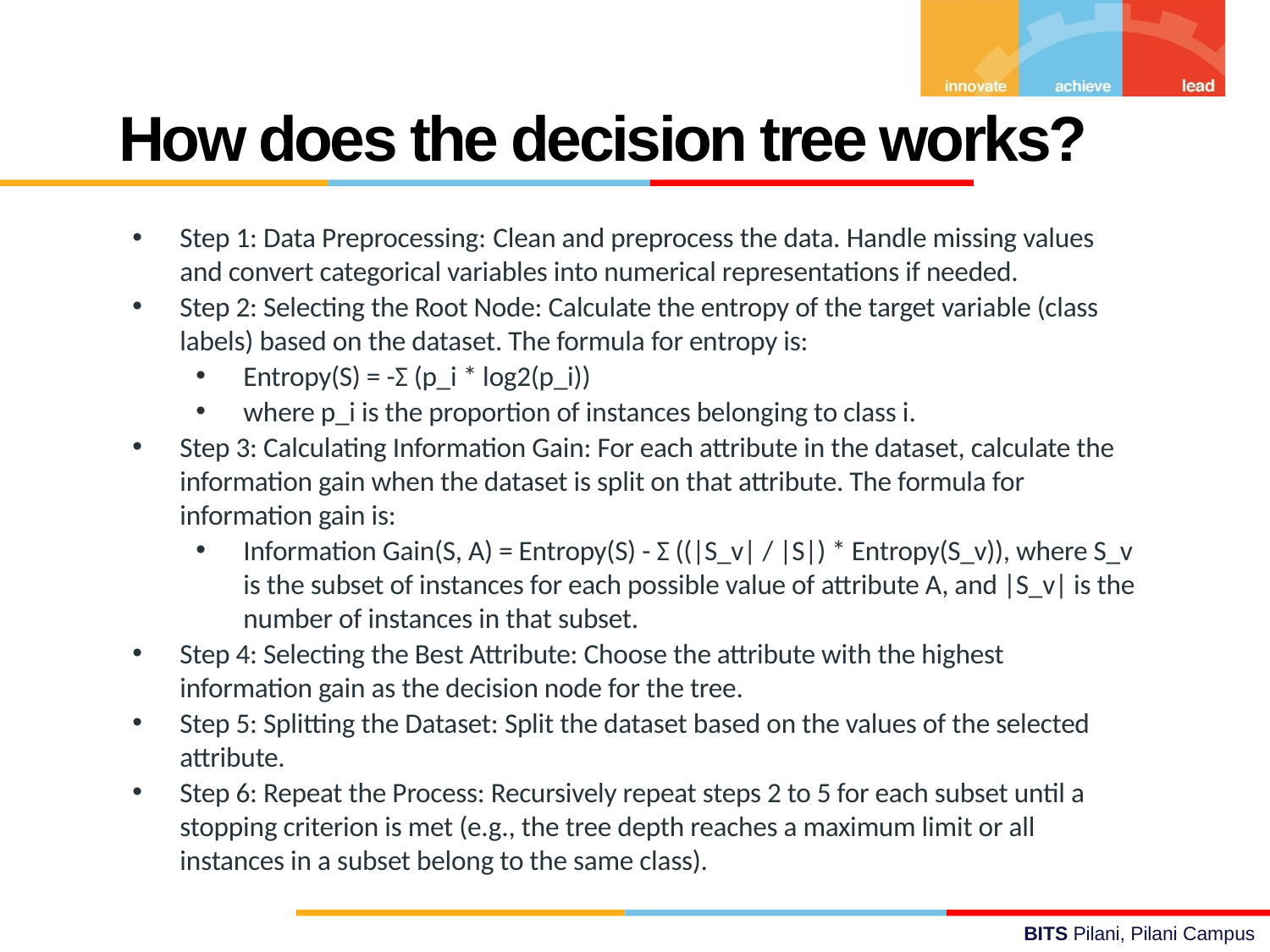

# How does the decision tree works?
Step 1: Data Preprocessing: Clean and preprocess the data. Handle missing values and convert categorical variables into numerical representations if needed.
Step 2: Selecting the Root Node: Calculate the entropy of the target variable (class labels) based on the dataset. The formula for entropy is:
Entropy(S) = -Σ (p_i * log2(p_i))
where p_i is the proportion of instances belonging to class i.
Step 3: Calculating Information Gain: For each attribute in the dataset, calculate the information gain when the dataset is split on that attribute. The formula for information gain is:
Information Gain(S, A) = Entropy(S) - Σ ((|S_v| / |S|) * Entropy(S_v)), where S_v is the subset of instances for each possible value of attribute A, and |S_v| is the number of instances in that subset.
Step 4: Selecting the Best Attribute: Choose the attribute with the highest information gain as the decision node for the tree.
Step 5: Splitting the Dataset: Split the dataset based on the values of the selected attribute.
Step 6: Repeat the Process: Recursively repeat steps 2 to 5 for each subset until a stopping criterion is met (e.g., the tree depth reaches a maximum limit or all instances in a subset belong to the same class).
BITS Pilani, Pilani Campus